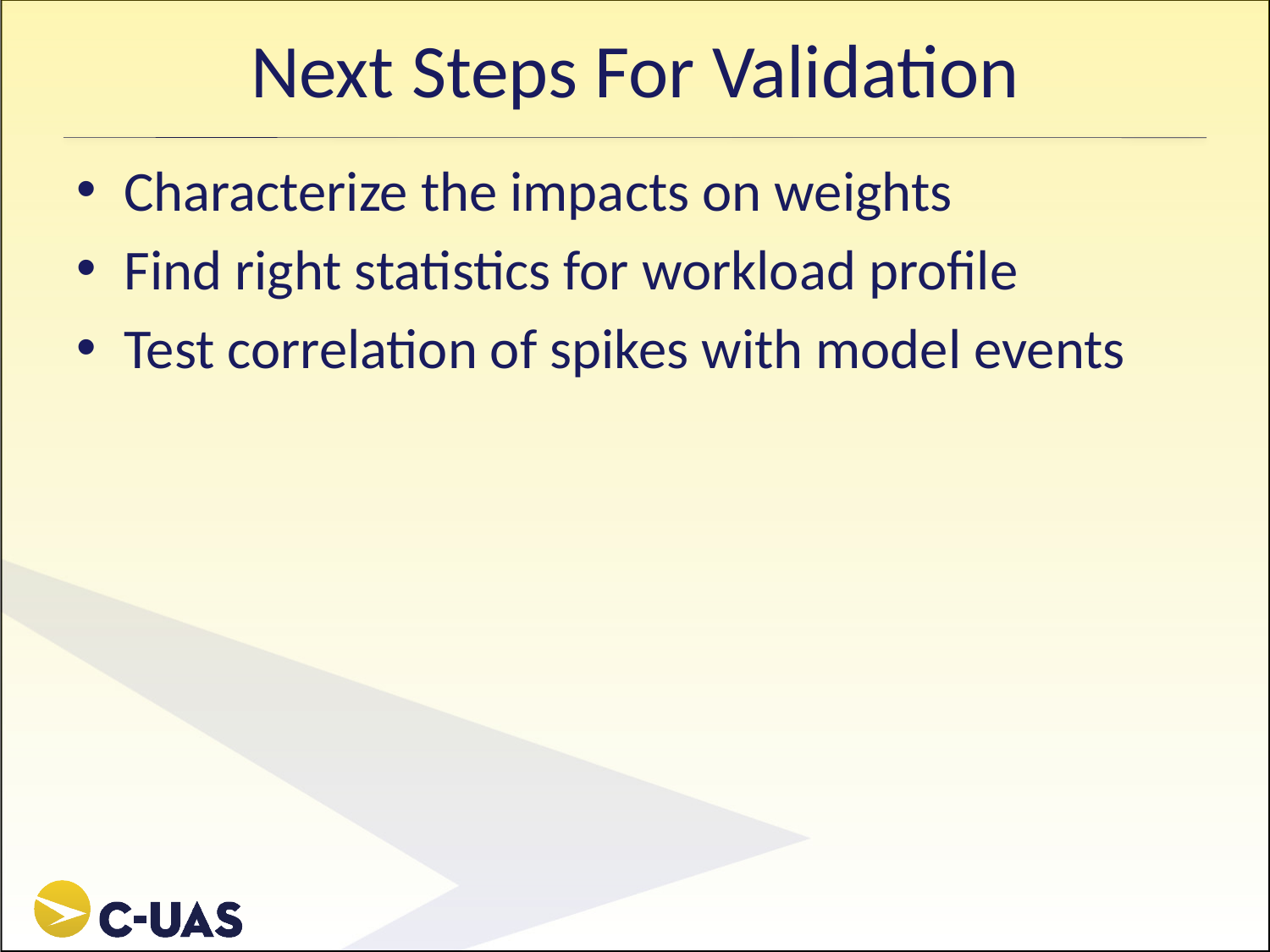

# Next Steps For Validation
Characterize the impacts on weights
Find right statistics for workload profile
Test correlation of spikes with model events